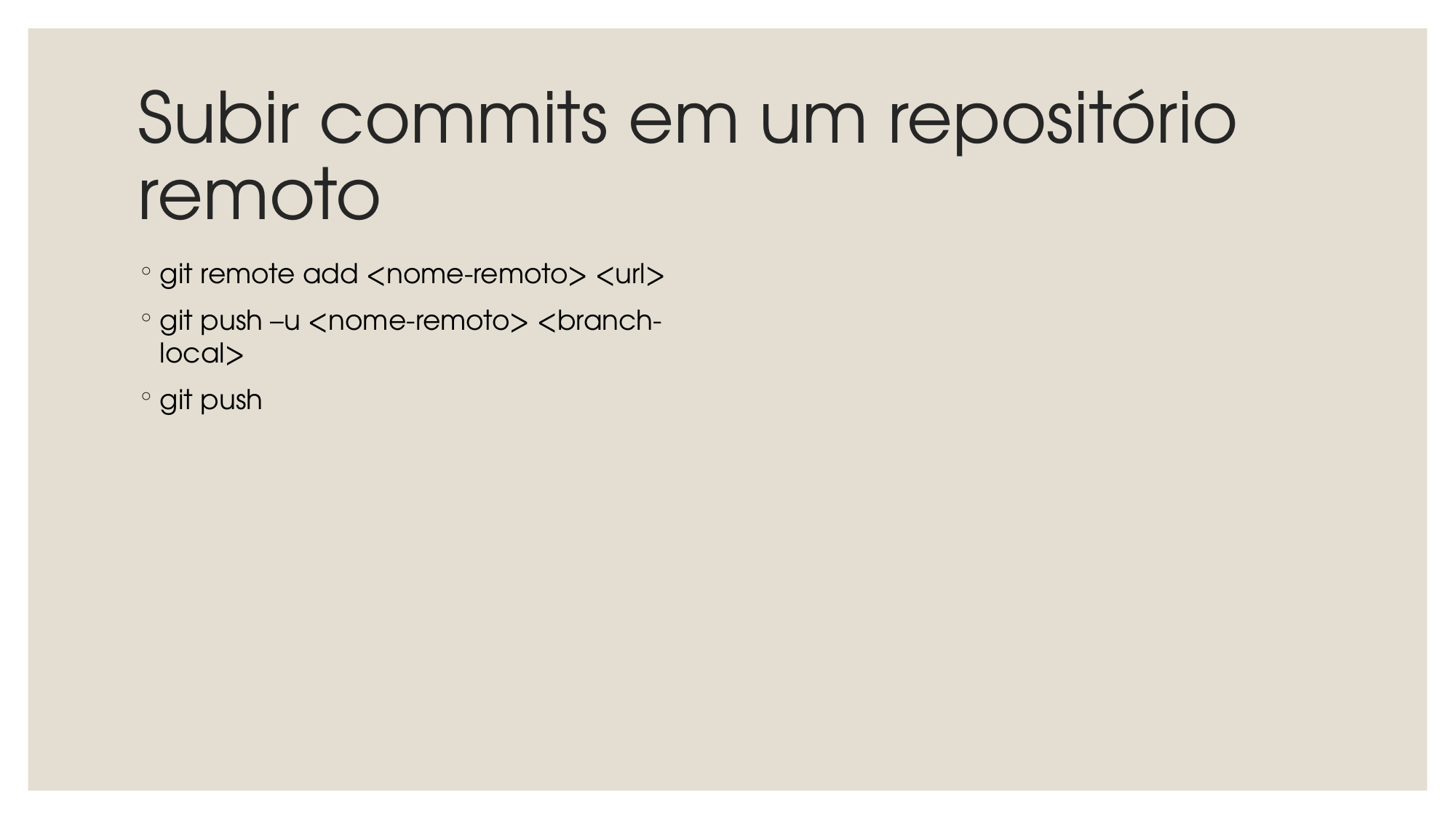

# Subir commits em um repositório remoto
git remote add <nome-remoto> <url>
git push –u <nome-remoto> <branch-local>
git push